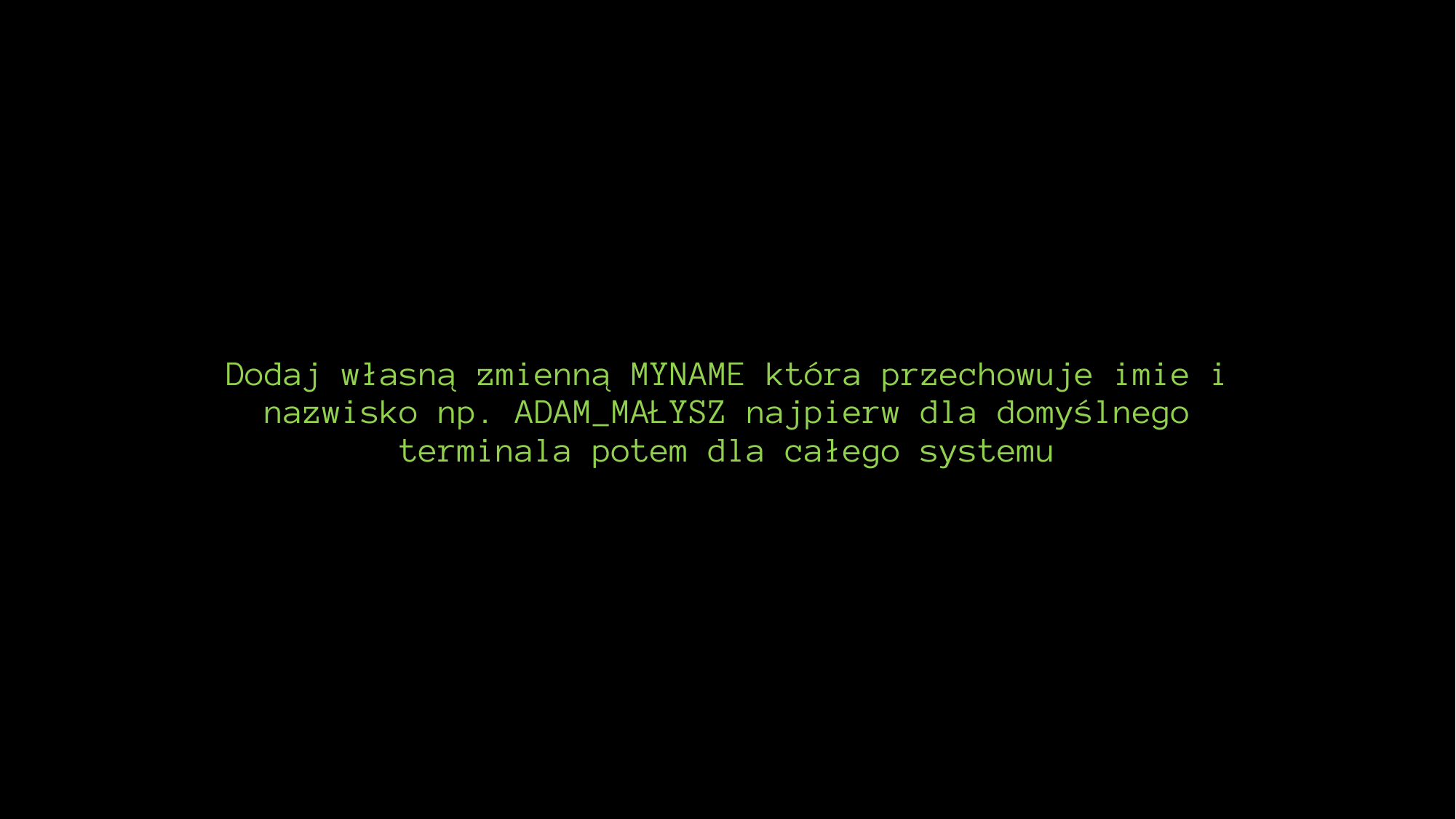

# Dodaj własną zmienną MYNAME która przechowuje imie i nazwisko np. ADAM_MAŁYSZ najpierw dla domyślnego terminala potem dla całego systemu